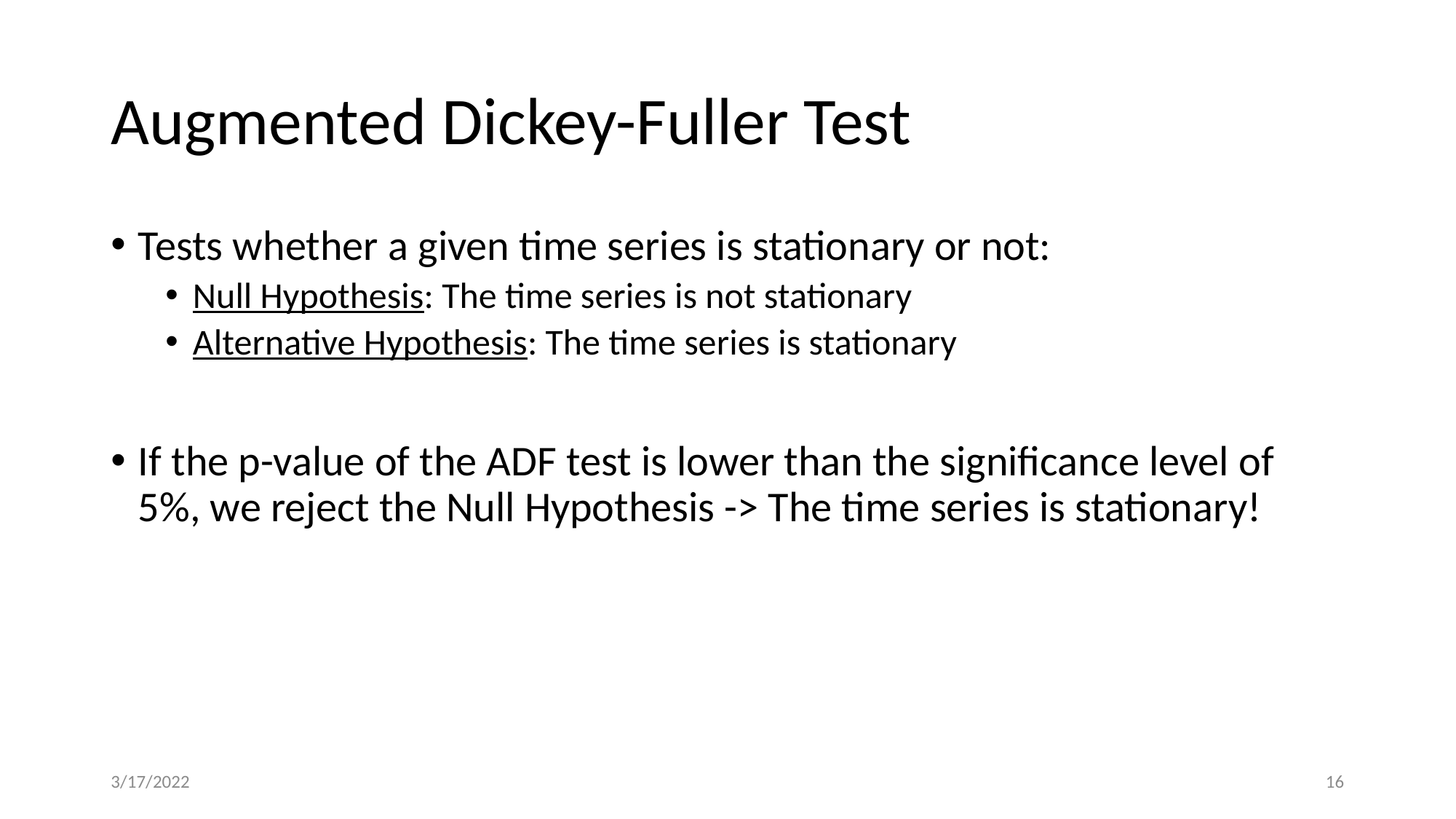

# Augmented Dickey-Fuller Test
Tests whether a given time series is stationary or not:
Null Hypothesis: The time series is not stationary
Alternative Hypothesis: The time series is stationary

If the p-value of the ADF test is lower than the significance level of 5%, we reject the Null Hypothesis -> The time series is stationary!

3/17/2022

16